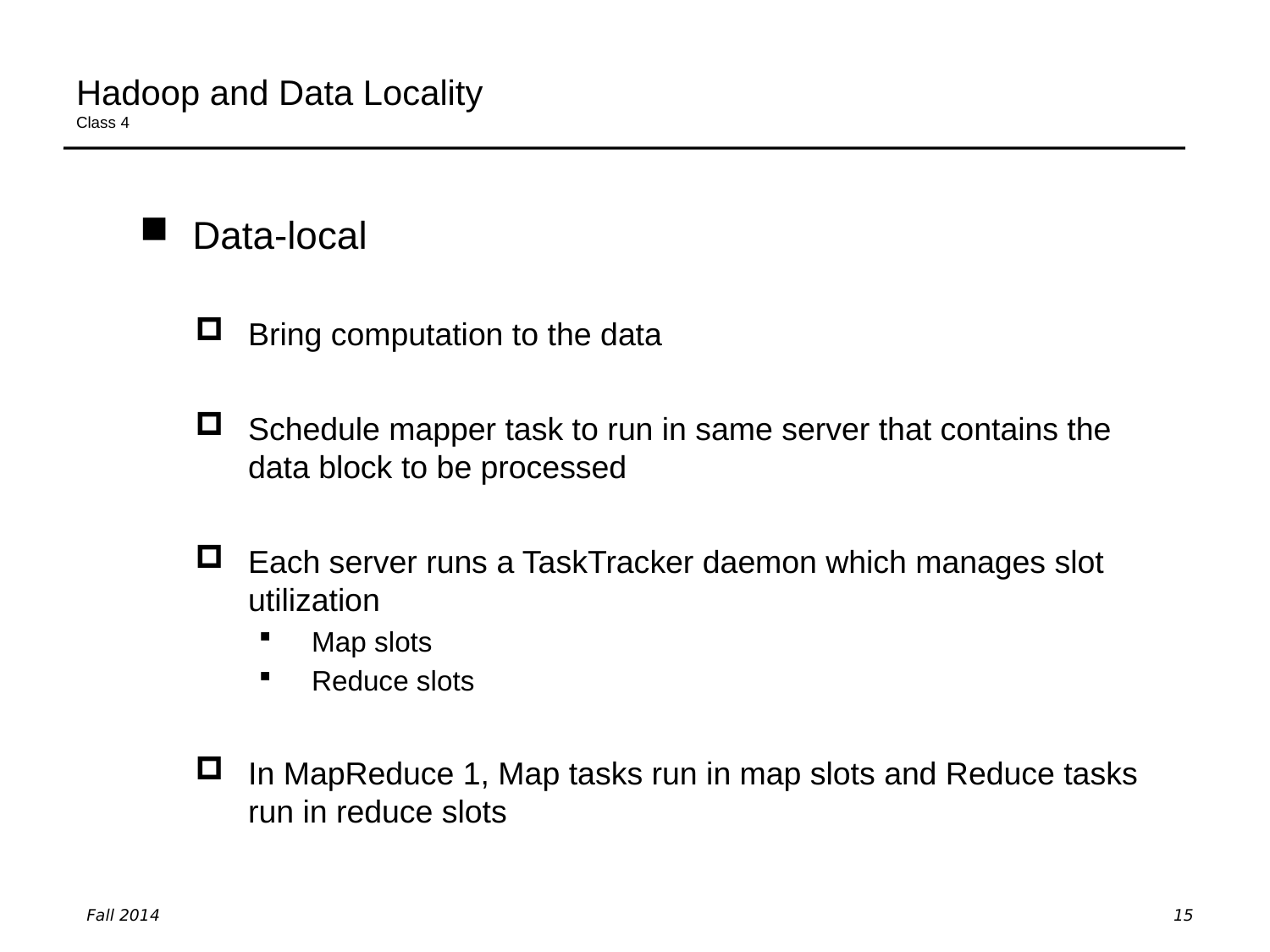

# Hadoop and Data Locality Class 4

Data-local

Bring computation to the data

Schedule mapper task to run in same server that contains the data block to be processed

Each server runs a TaskTracker daemon which manages slot utilization
Map slots
Reduce slots

In MapReduce 1, Map tasks run in map slots and Reduce tasks run in reduce slots

15